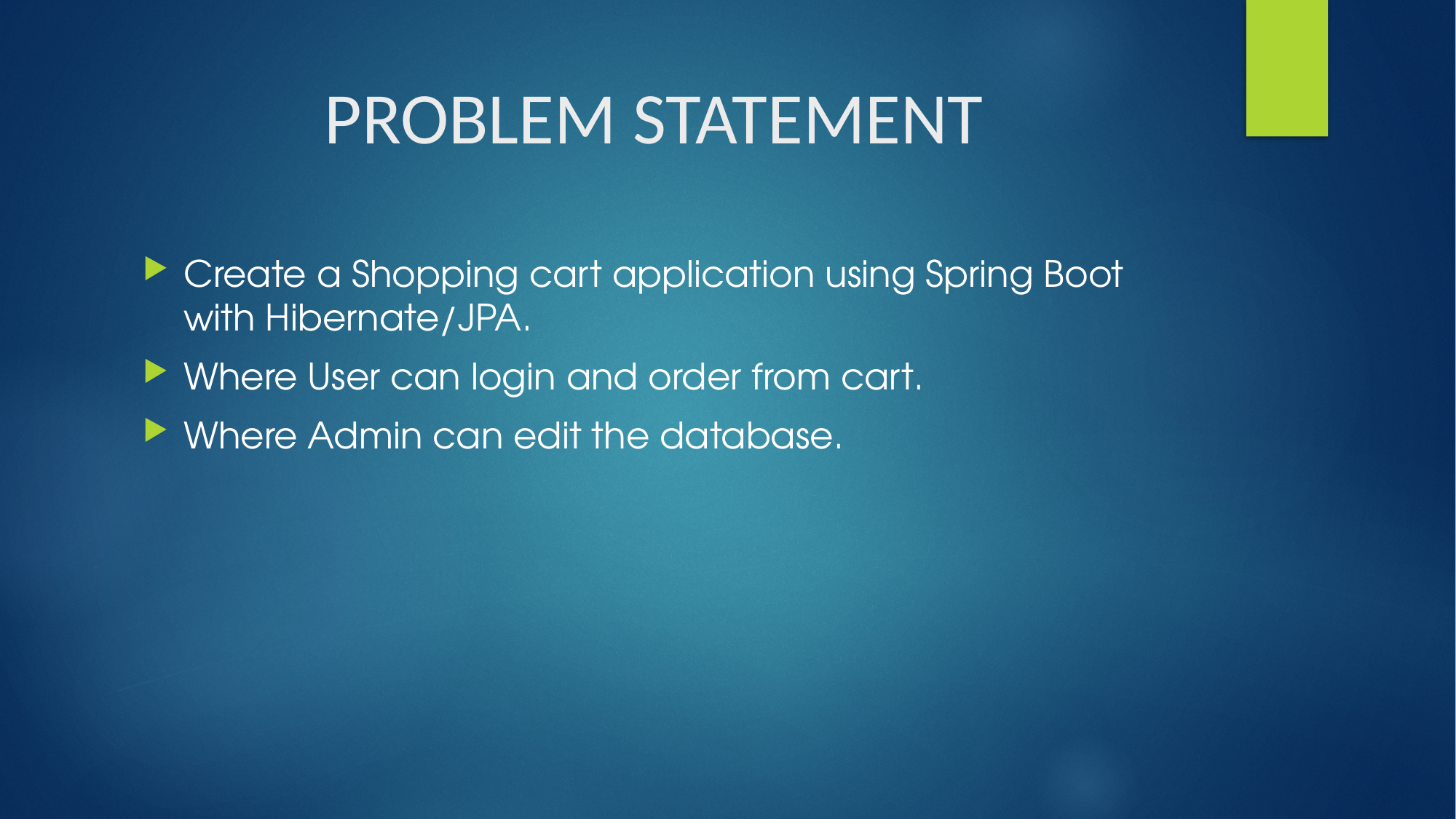

# PROBLEM STATEMENT
Create a Shopping cart application using Spring Boot with Hibernate/JPA.
Where User can login and order from cart.
Where Admin can edit the database.